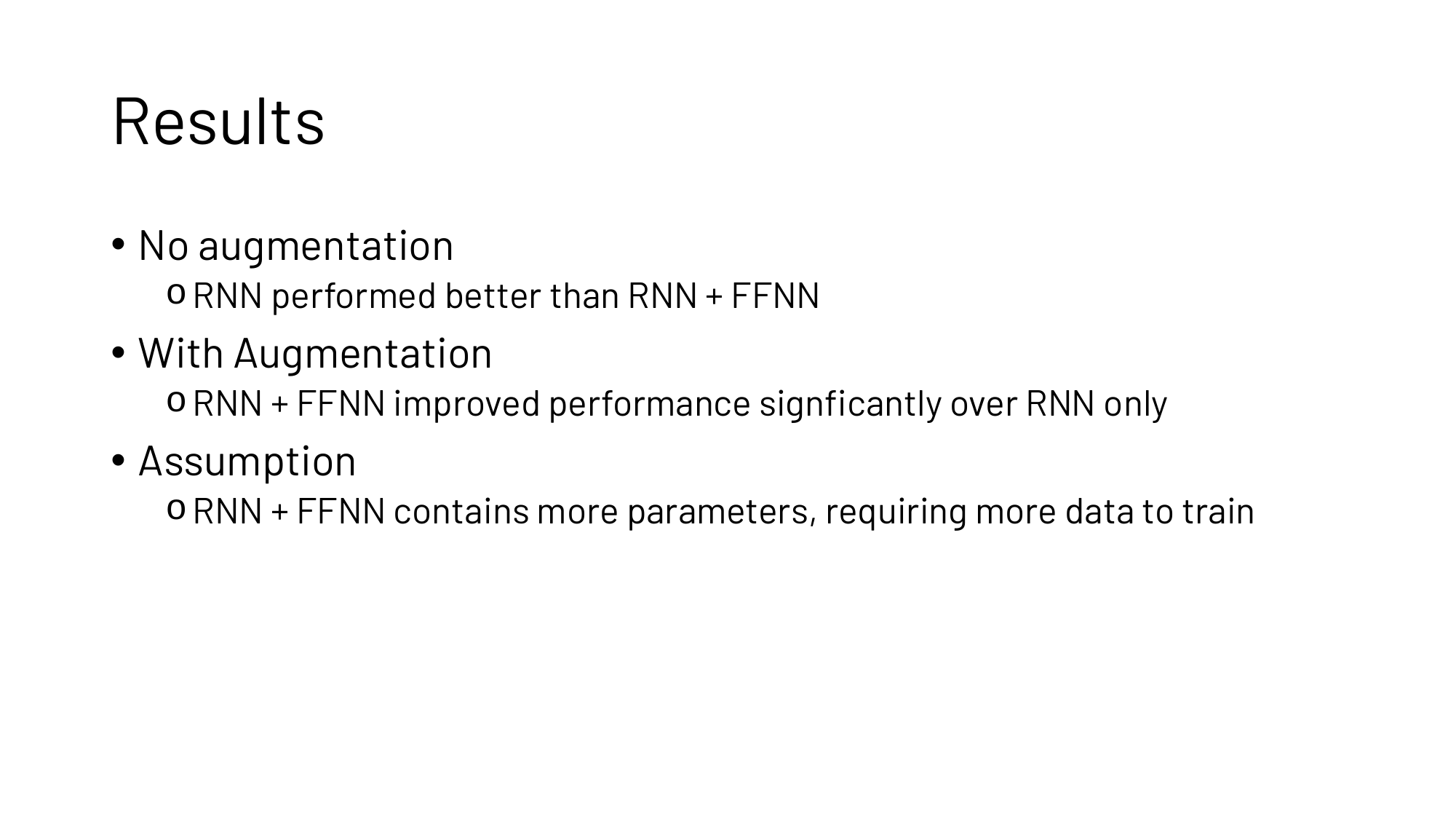

# Results
No augmentation
RNN performed better than RNN + FFNN
With Augmentation
RNN + FFNN improved performance signficantly over RNN only
Assumption
RNN + FFNN contains more parameters, requiring more data to train